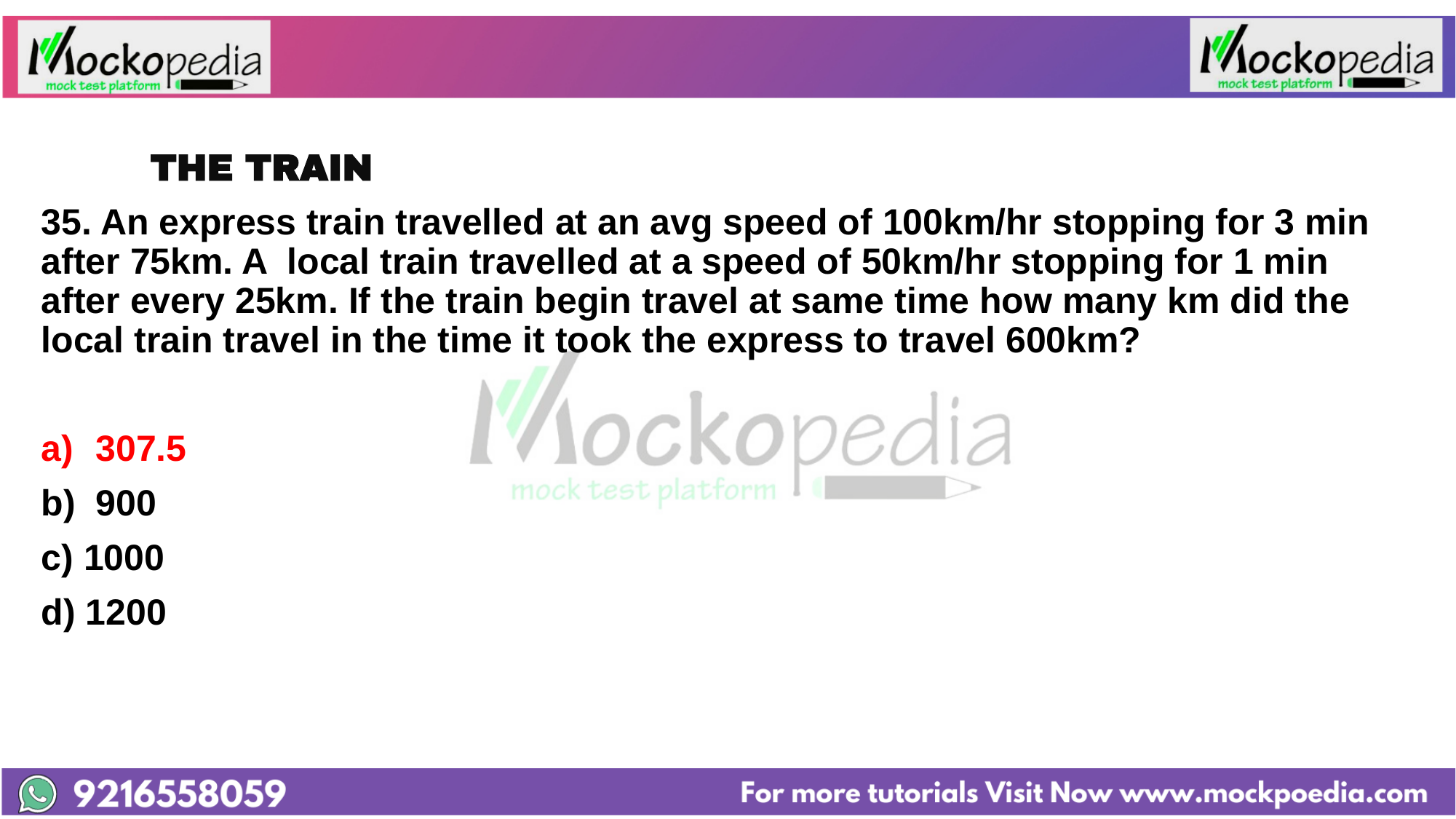

#
	THE TRAIN
35. An express train travelled at an avg speed of 100km/hr stopping for 3 min after 75km. A  local train travelled at a speed of 50km/hr stopping for 1 min after every 25km. If the train begin travel at same time how many km did the local train travel in the time it took the express to travel 600km?

307.5
900
c) 1000
d) 1200